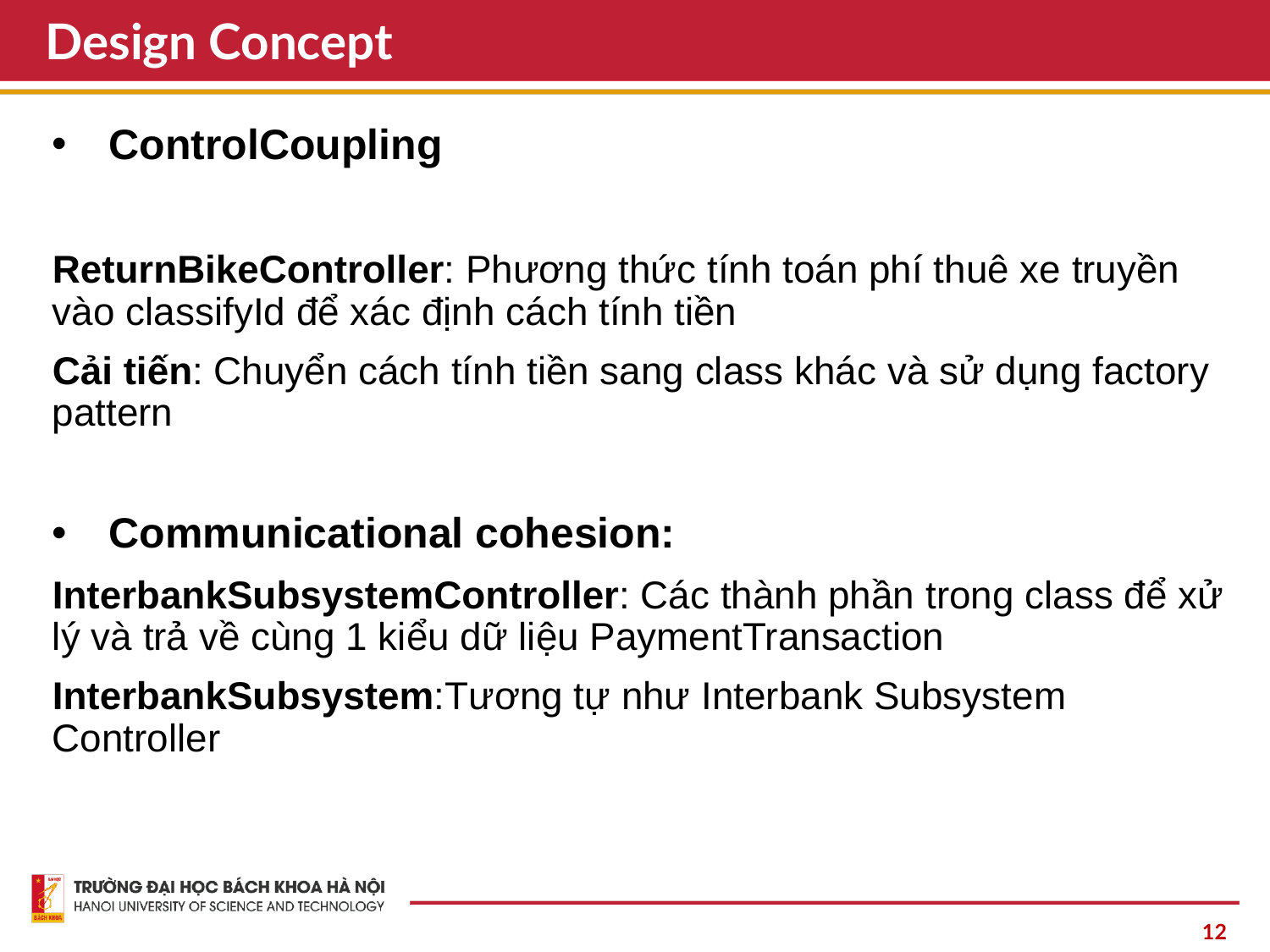

# Design Concept
ControlCoupling

ReturnBikeController: Phương thức tính toán phí thuê xe truyền vào classifyId để xác định cách tính tiền
Cải tiến: Chuyển cách tính tiền sang class khác và sử dụng factory pattern

Communicational cohesion:
InterbankSubsystemController: Các thành phần trong class để xử lý và trả về cùng 1 kiểu dữ liệu PaymentTransaction
InterbankSubsystem:Tương tự như Interbank Subsystem Controller
12